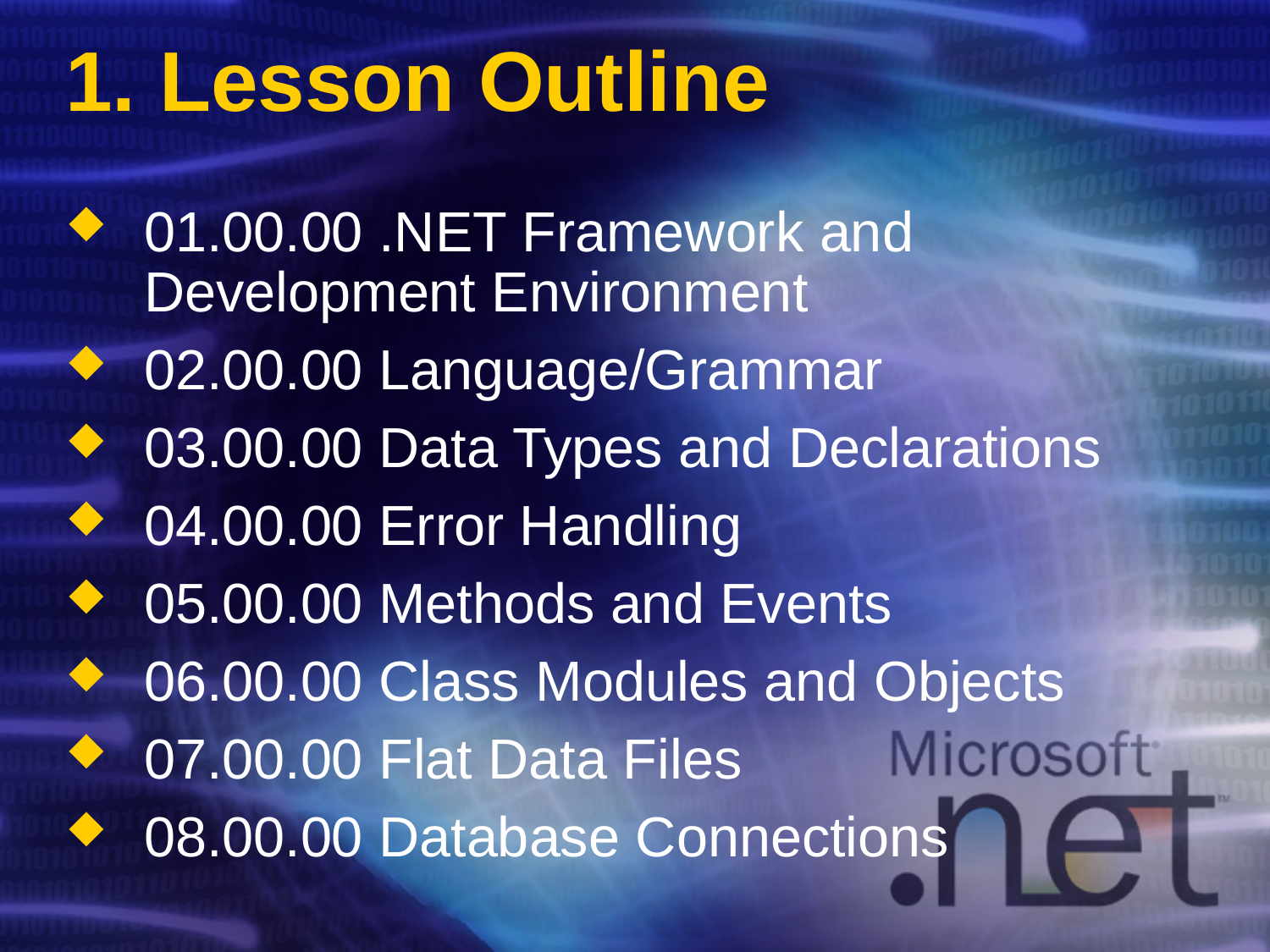

# 1. Lesson Outline
01.00.00 .NET Framework and Development Environment
02.00.00 Language/Grammar
03.00.00 Data Types and Declarations
04.00.00 Error Handling
05.00.00 Methods and Events
06.00.00 Class Modules and Objects
07.00.00 Flat Data Files
08.00.00 Database Connections